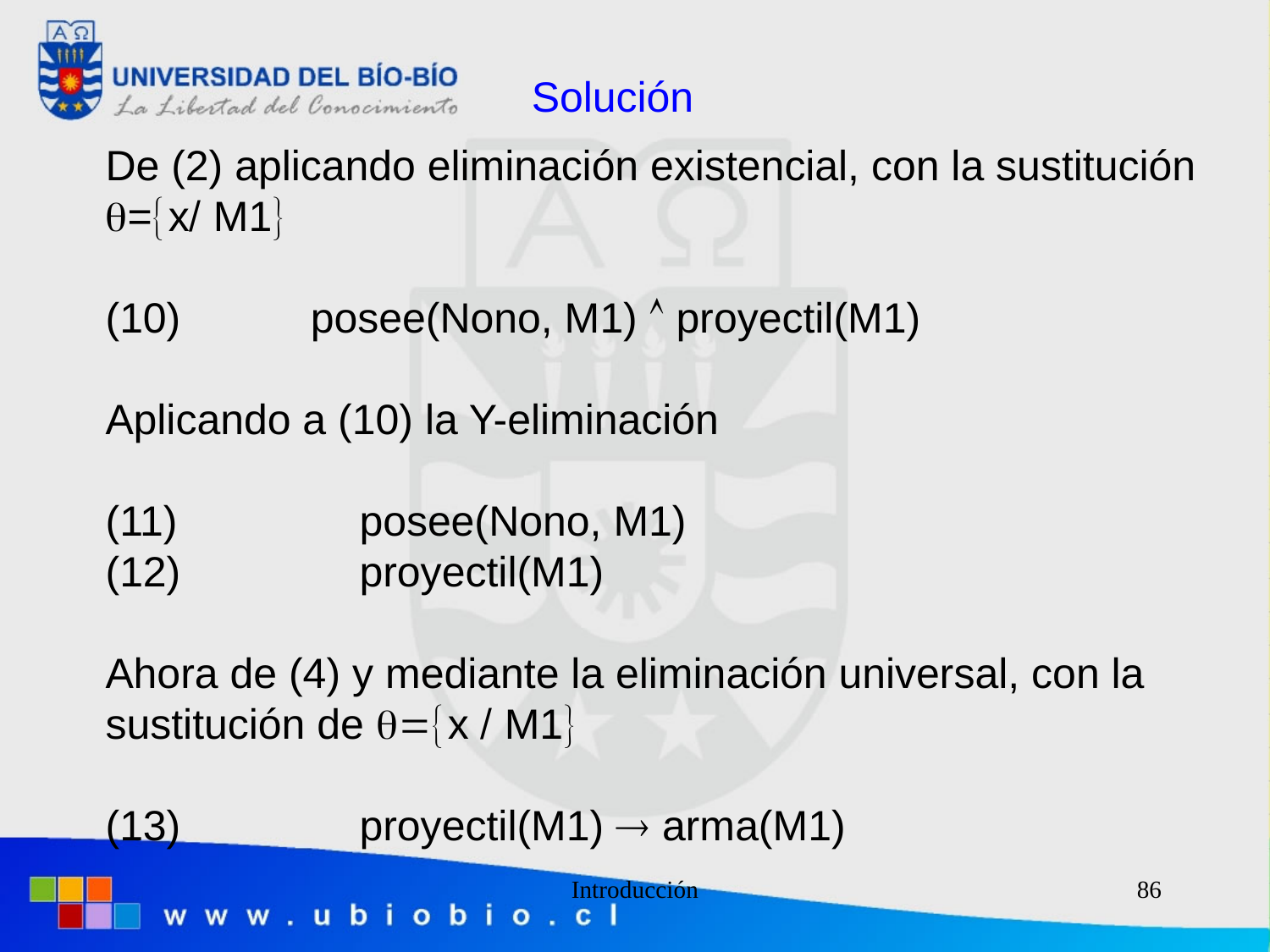

Solución
De (2) aplicando eliminación existencial, con la sustitución
θ={x/ M1}

(10)           posee(Nono, M1) ∧ proyectil(M1)

Aplicando a (10) la Y-eliminación

(11)		posee(Nono, M1)
(12)		proyectil(M1)

Ahora de (4) y mediante la eliminación universal, con la sustitución de θ={x / M1}

(13)		proyectil(M1) → arma(M1)

Introducción
86